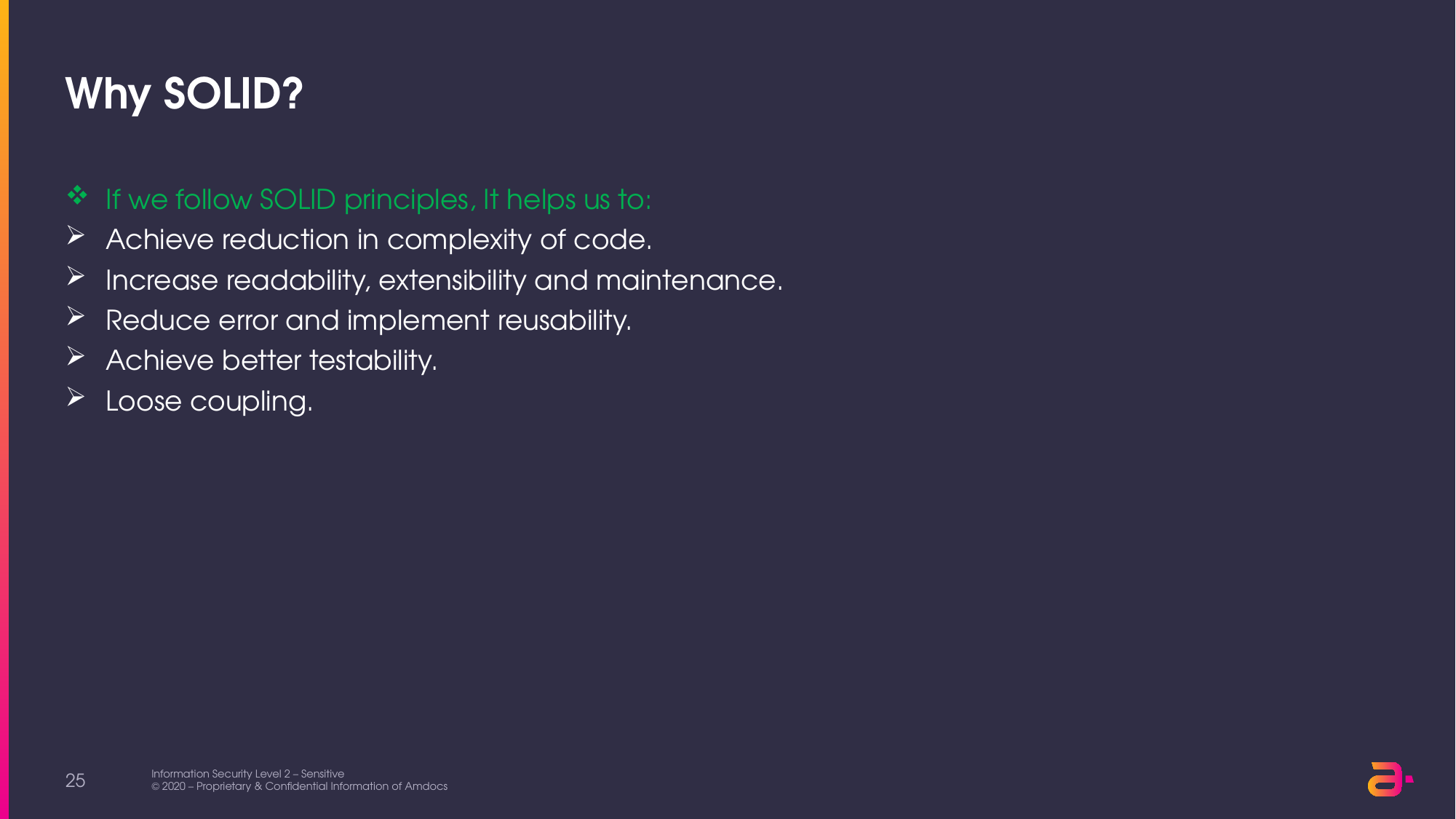

# Why SOLID?
If we follow SOLID principles, It helps us to:
Achieve reduction in complexity of code.
Increase readability, extensibility and maintenance.
Reduce error and implement reusability.
Achieve better testability.
Loose coupling.